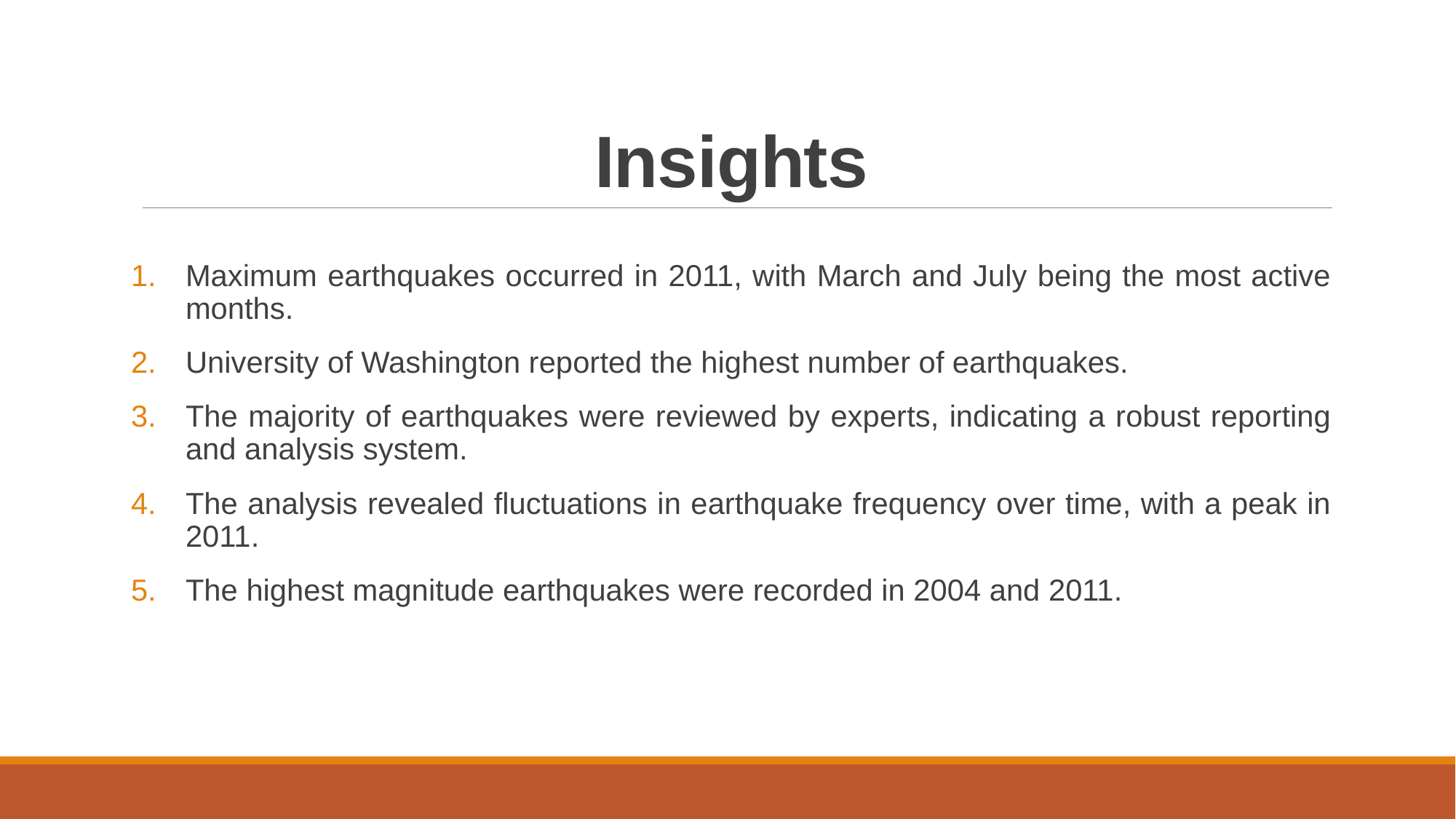

# Insights
Maximum earthquakes occurred in 2011, with March and July being the most active months.
University of Washington reported the highest number of earthquakes.
The majority of earthquakes were reviewed by experts, indicating a robust reporting and analysis system.
The analysis revealed fluctuations in earthquake frequency over time, with a peak in 2011.
The highest magnitude earthquakes were recorded in 2004 and 2011.